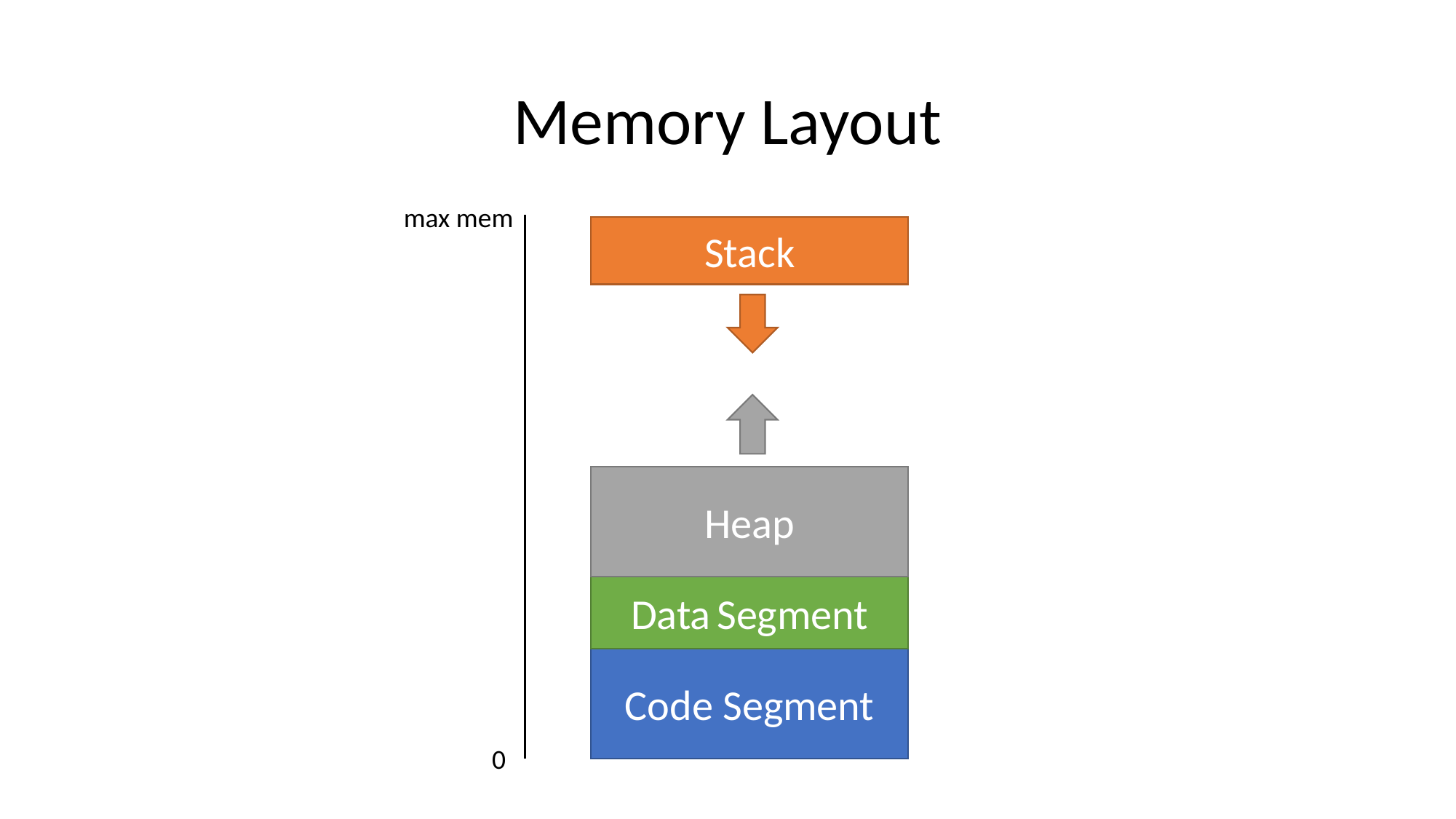

# Memory Layout
max mem
Stack

Heap
Data Segment
Code Segment
0